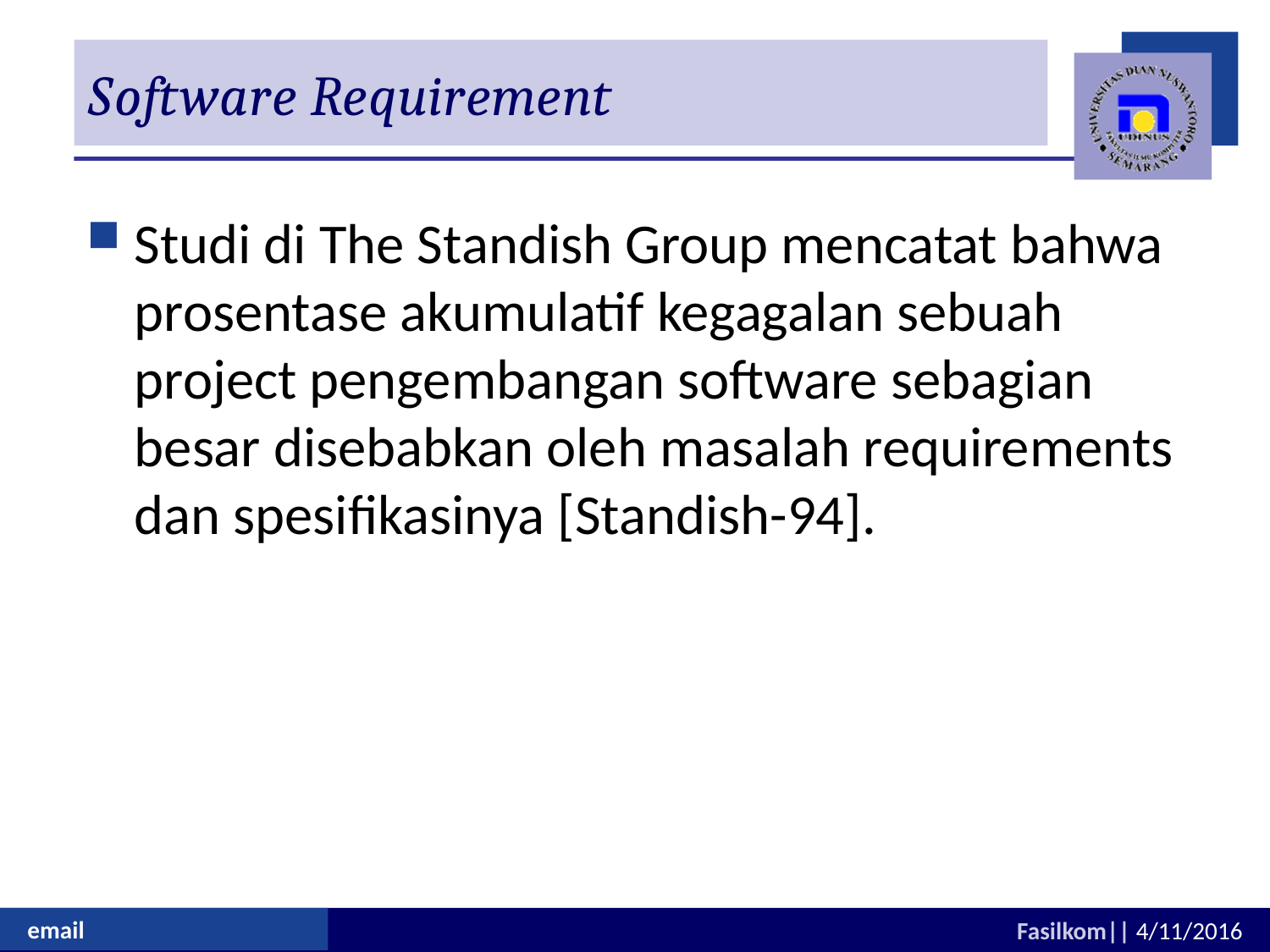

# Software Requirement
Studi di The Standish Group mencatat bahwa prosentase akumulatif kegagalan sebuah project pengembangan software sebagian besar disebabkan oleh masalah requirements dan spesifikasinya [Standish-94].